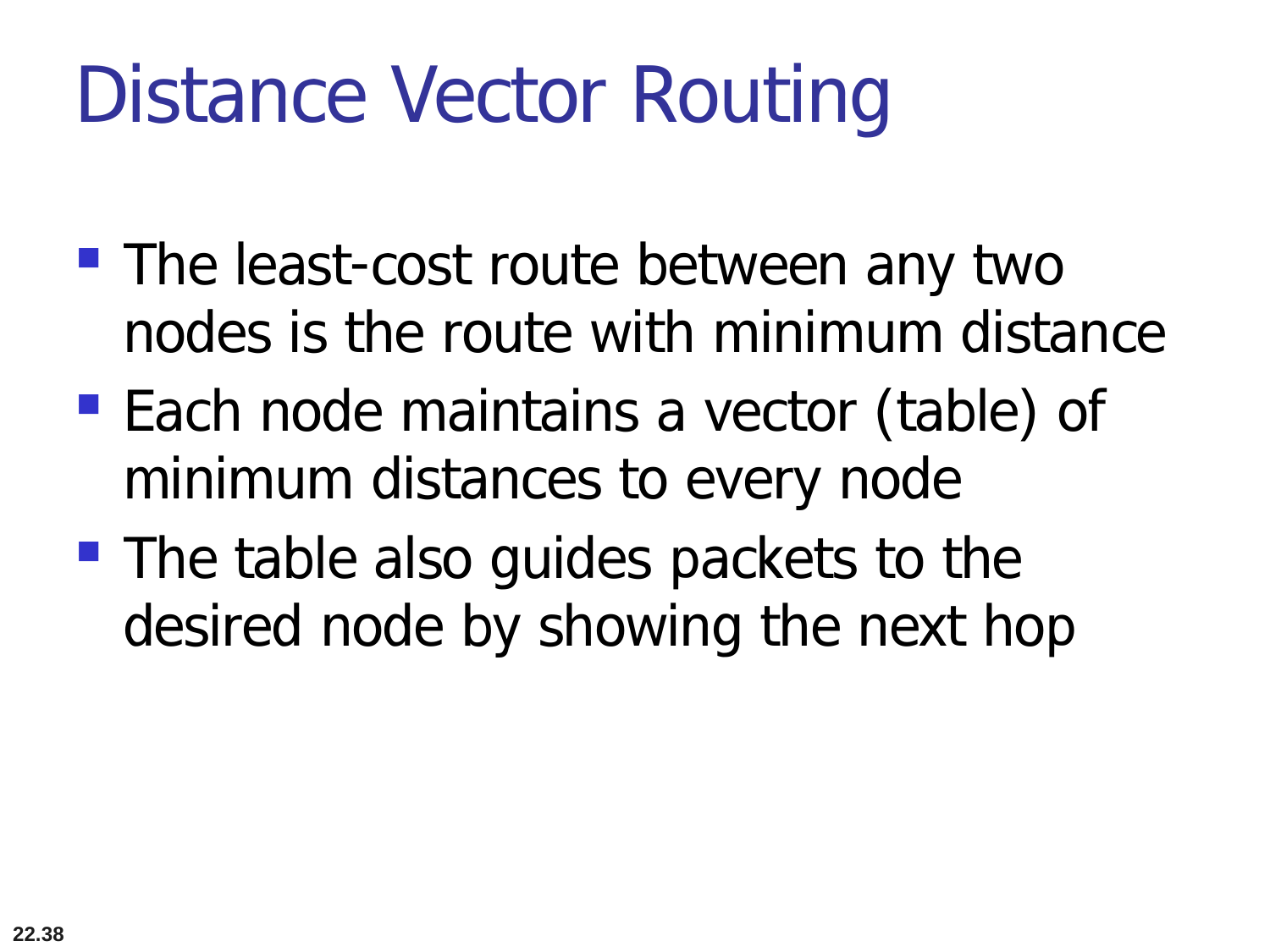

# Distance Vector Routing
The least-cost route between any two nodes is the route with minimum distance
Each node maintains a vector (table) of minimum distances to every node
The table also guides packets to the desired node by showing the next hop
22.38